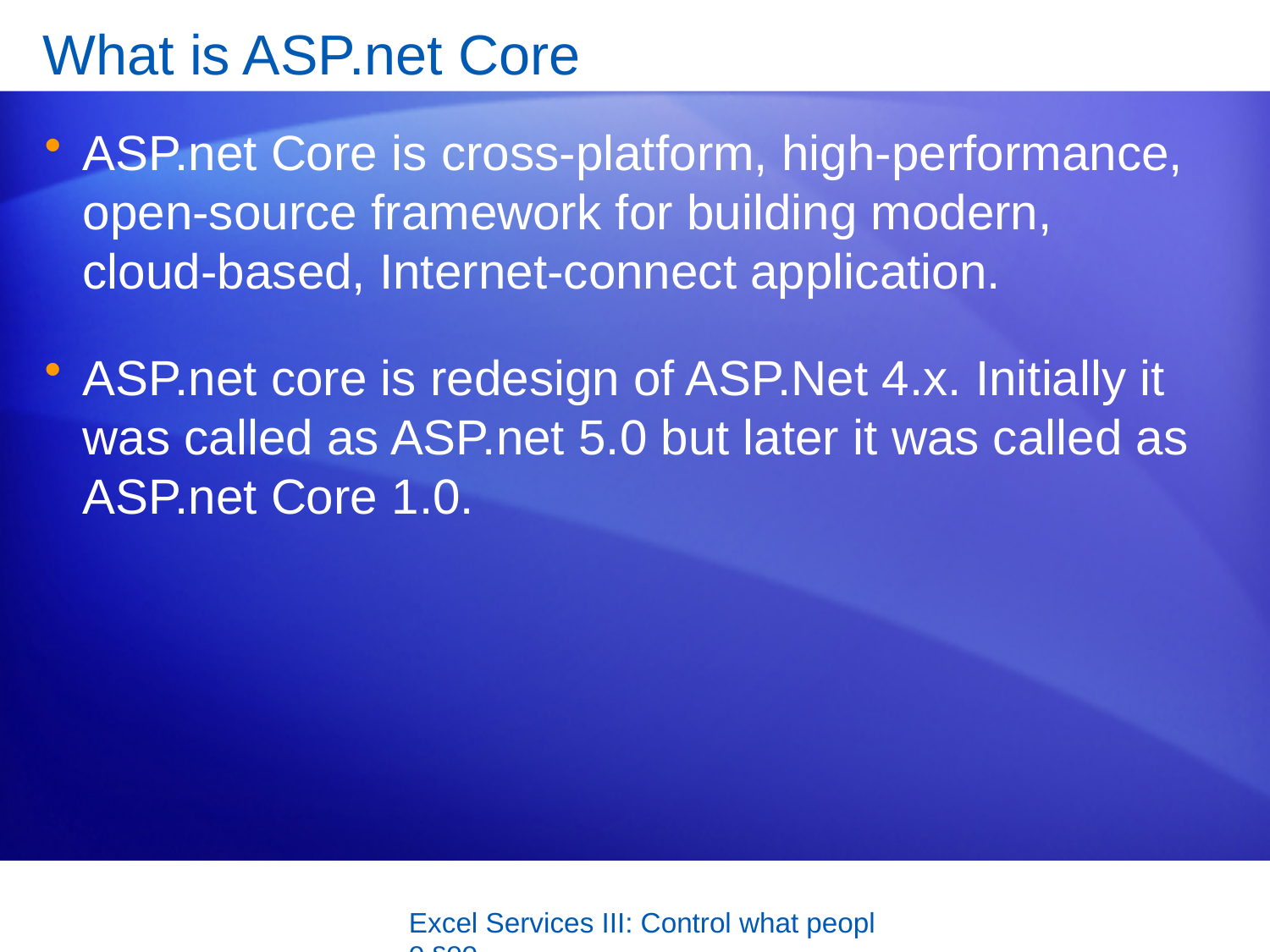

# What is ASP.net Core
ASP.net Core is cross-platform, high-performance, open-source framework for building modern, cloud-based, Internet-connect application.
ASP.net core is redesign of ASP.Net 4.x. Initially it was called as ASP.net 5.0 but later it was called as ASP.net Core 1.0.

Excel Services III: Control what people see